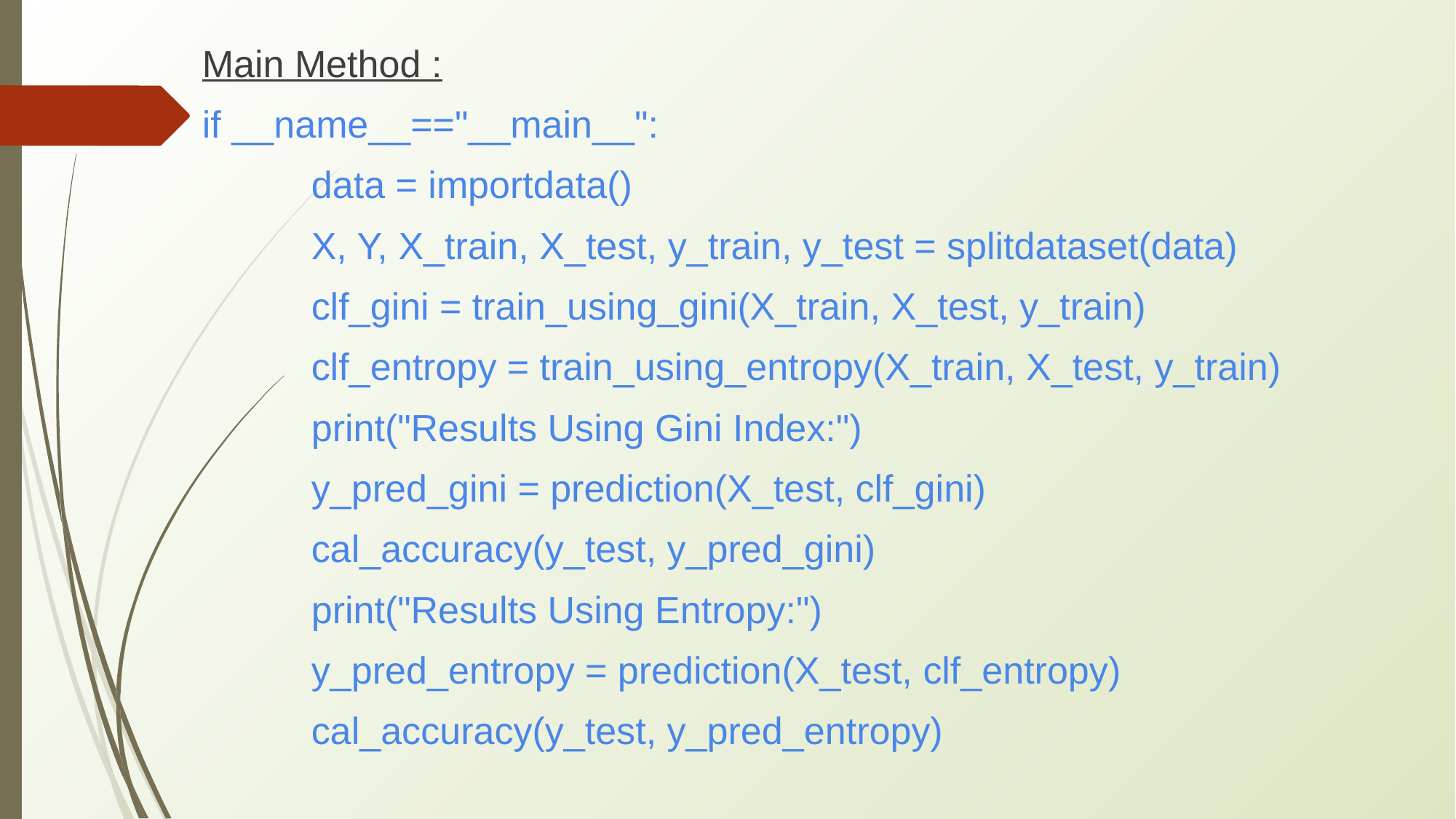

Main Method :
if __name__=="__main__":
	data = importdata()
	X, Y, X_train, X_test, y_train, y_test = splitdataset(data)
	clf_gini = train_using_gini(X_train, X_test, y_train)
	clf_entropy = train_using_entropy(X_train, X_test, y_train)
	print("Results Using Gini Index:")
	y_pred_gini = prediction(X_test, clf_gini)
	cal_accuracy(y_test, y_pred_gini)
	print("Results Using Entropy:")
	y_pred_entropy = prediction(X_test, clf_entropy)
	cal_accuracy(y_test, y_pred_entropy)

#